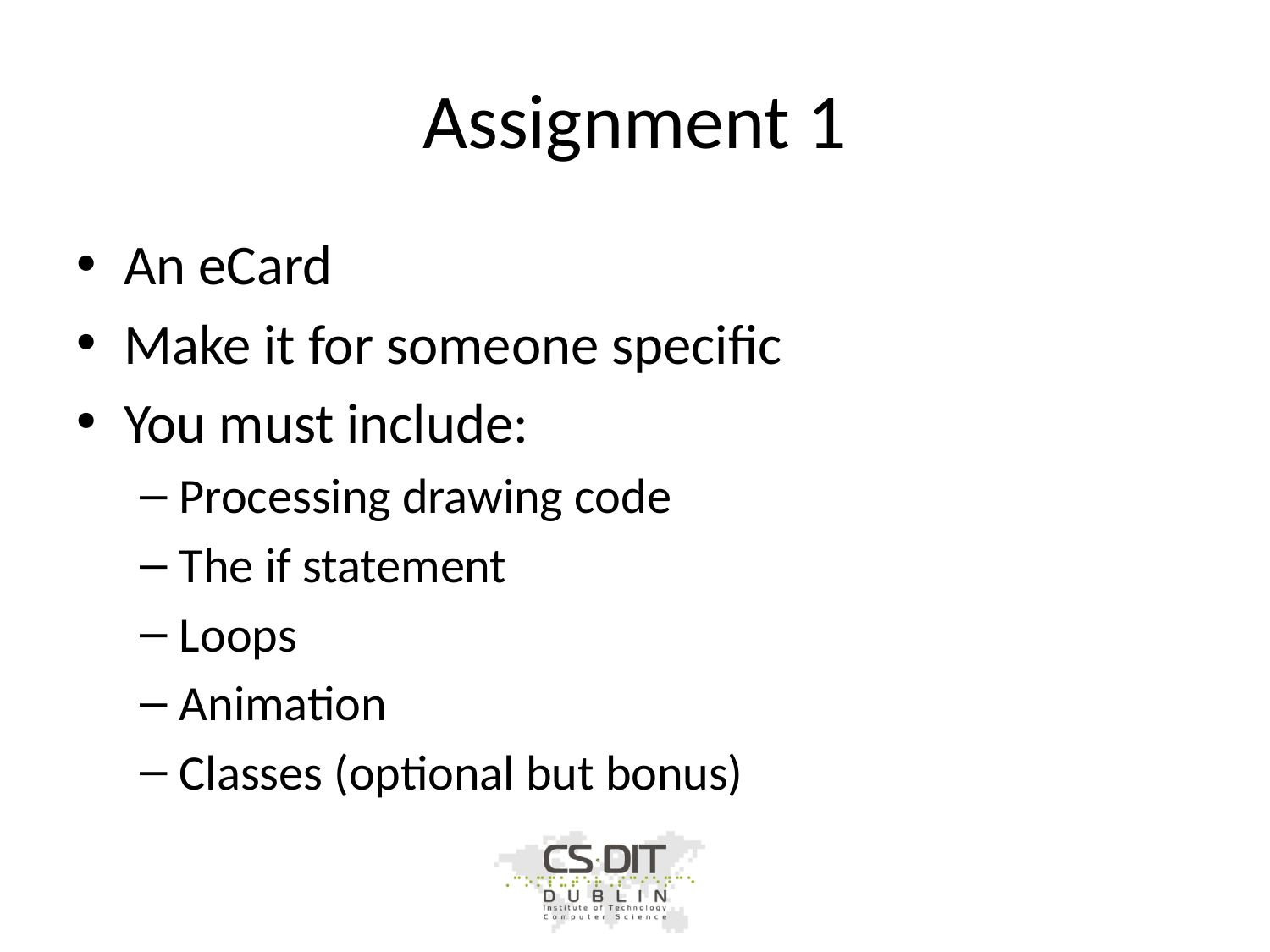

# Assignment 1
An eCard
Make it for someone specific
You must include:
Processing drawing code
The if statement
Loops
Animation
Classes (optional but bonus)